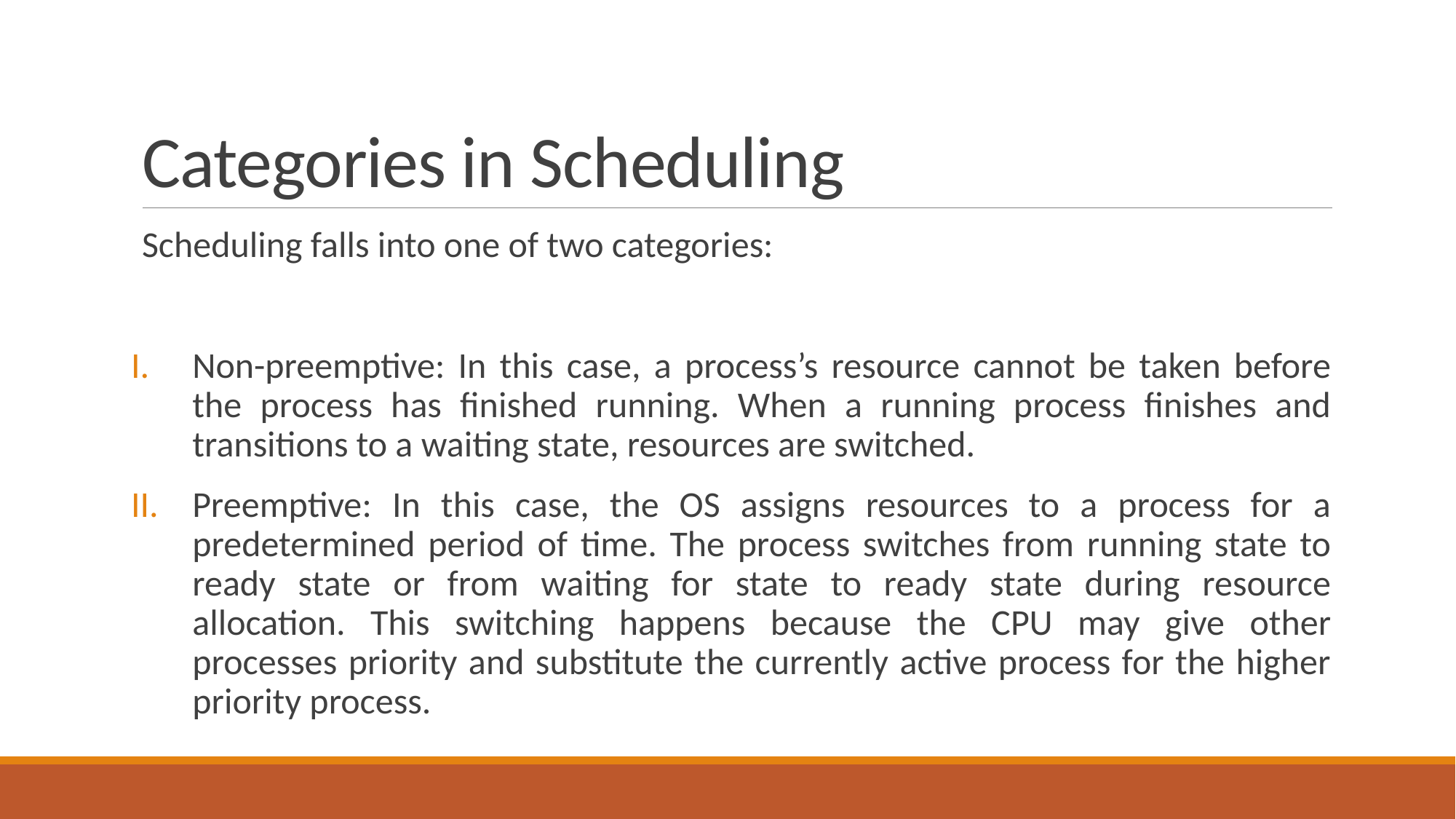

# Categories in Scheduling
Scheduling falls into one of two categories:

Non-preemptive: In this case, a process’s resource cannot be taken before the process has finished running. When a running process finishes and transitions to a waiting state, resources are switched.
Preemptive: In this case, the OS assigns resources to a process for a predetermined period of time. The process switches from running state to ready state or from waiting for state to ready state during resource allocation. This switching happens because the CPU may give other processes priority and substitute the currently active process for the higher priority process.